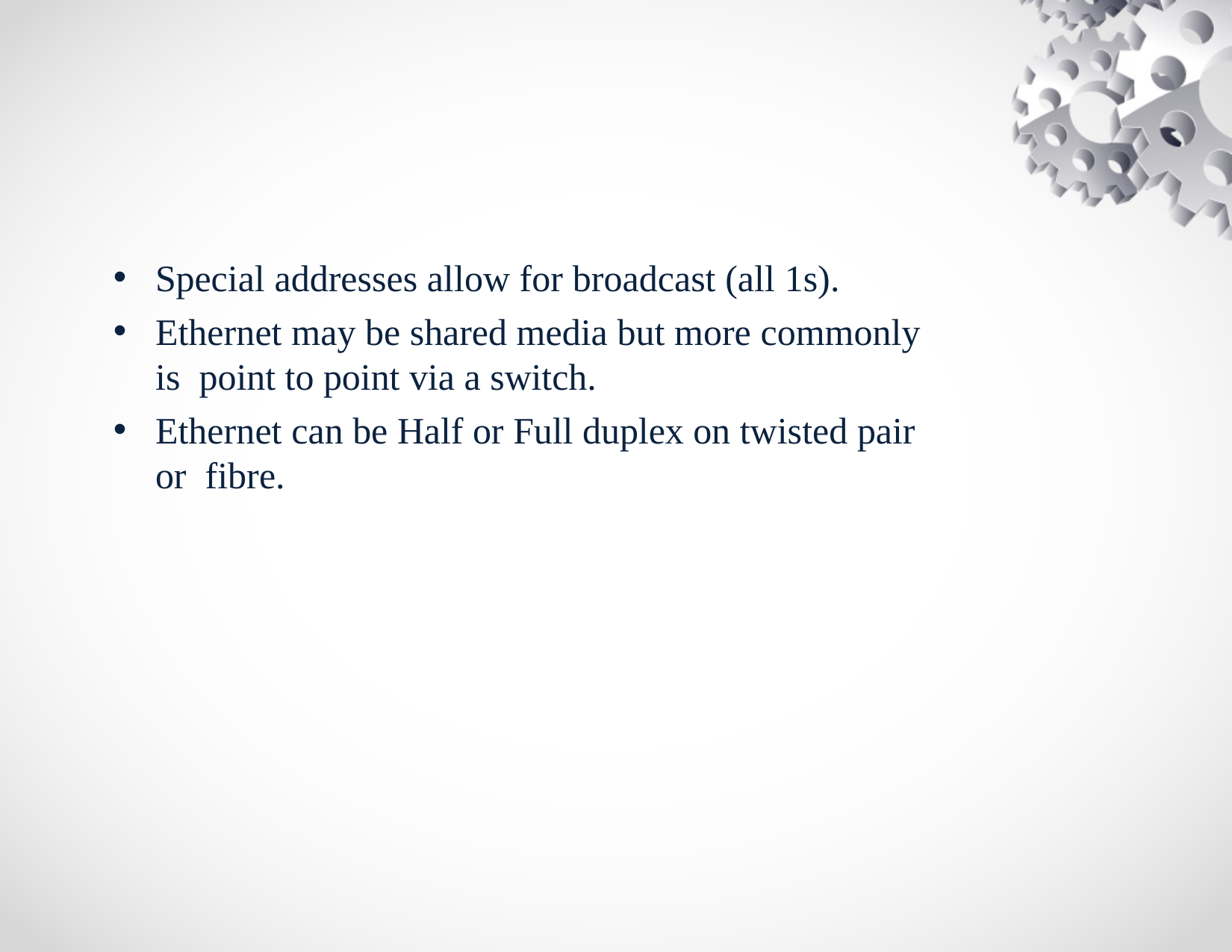

Special addresses allow for broadcast (all 1s).
Ethernet may be shared media but more commonly is  point to point via a switch.
Ethernet can be Half or Full duplex on twisted pair or  fibre.